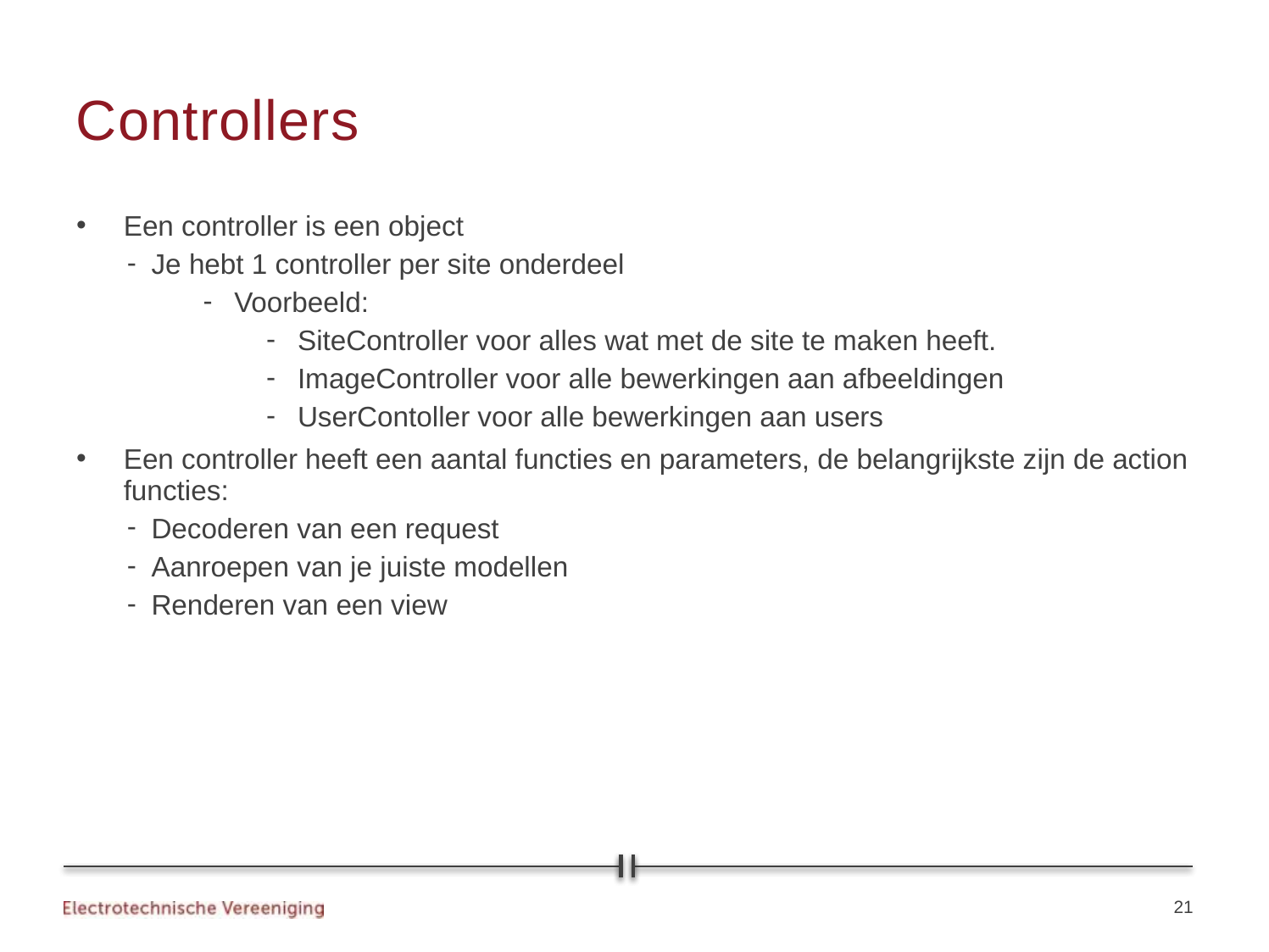

# Controllers
Een controller is een object
Je hebt 1 controller per site onderdeel
Voorbeeld:
SiteController voor alles wat met de site te maken heeft.
ImageController voor alle bewerkingen aan afbeeldingen
UserContoller voor alle bewerkingen aan users
Een controller heeft een aantal functies en parameters, de belangrijkste zijn de action functies:
Decoderen van een request
Aanroepen van je juiste modellen
Renderen van een view
21